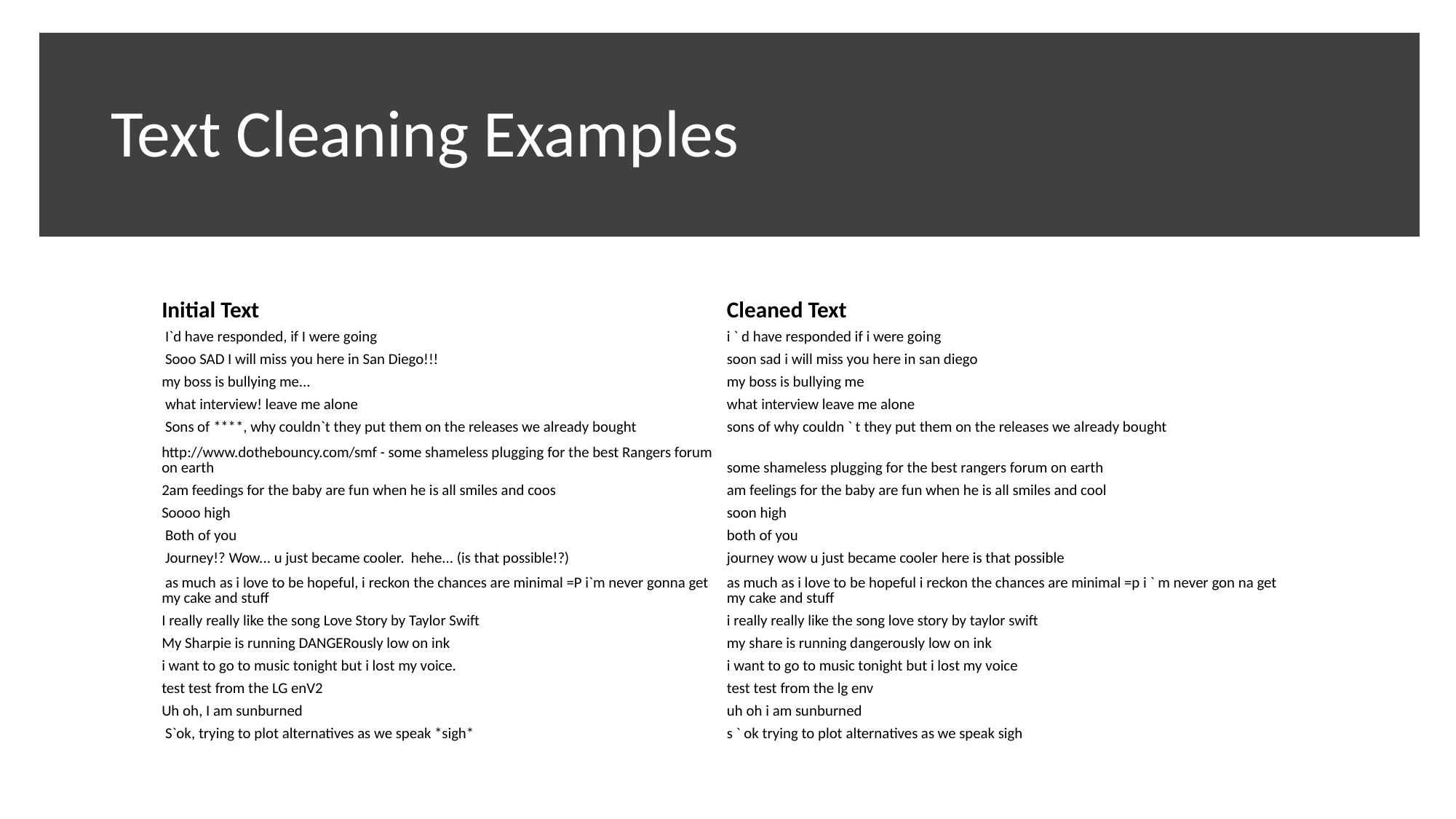

# Text Cleaning Examples
|  |  |
| --- | --- |
| Initial Text | Cleaned Text |
| I`d have responded, if I were going | i ` d have responded if i were going |
| Sooo SAD I will miss you here in San Diego!!! | soon sad i will miss you here in san diego |
| my boss is bullying me... | my boss is bullying me |
| what interview! leave me alone | what interview leave me alone |
| Sons of \*\*\*\*, why couldn`t they put them on the releases we already bought | sons of why couldn ` t they put them on the releases we already bought |
| http://www.dothebouncy.com/smf - some shameless plugging for the best Rangers forum on earth | some shameless plugging for the best rangers forum on earth |
| 2am feedings for the baby are fun when he is all smiles and coos | am feelings for the baby are fun when he is all smiles and cool |
| Soooo high | soon high |
| Both of you | both of you |
| Journey!? Wow... u just became cooler. hehe... (is that possible!?) | journey wow u just became cooler here is that possible |
| as much as i love to be hopeful, i reckon the chances are minimal =P i`m never gonna get my cake and stuff | as much as i love to be hopeful i reckon the chances are minimal =p i ` m never gon na get my cake and stuff |
| I really really like the song Love Story by Taylor Swift | i really really like the song love story by taylor swift |
| My Sharpie is running DANGERously low on ink | my share is running dangerously low on ink |
| i want to go to music tonight but i lost my voice. | i want to go to music tonight but i lost my voice |
| test test from the LG enV2 | test test from the lg env |
| Uh oh, I am sunburned | uh oh i am sunburned |
| S`ok, trying to plot alternatives as we speak \*sigh\* | s ` ok trying to plot alternatives as we speak sigh |